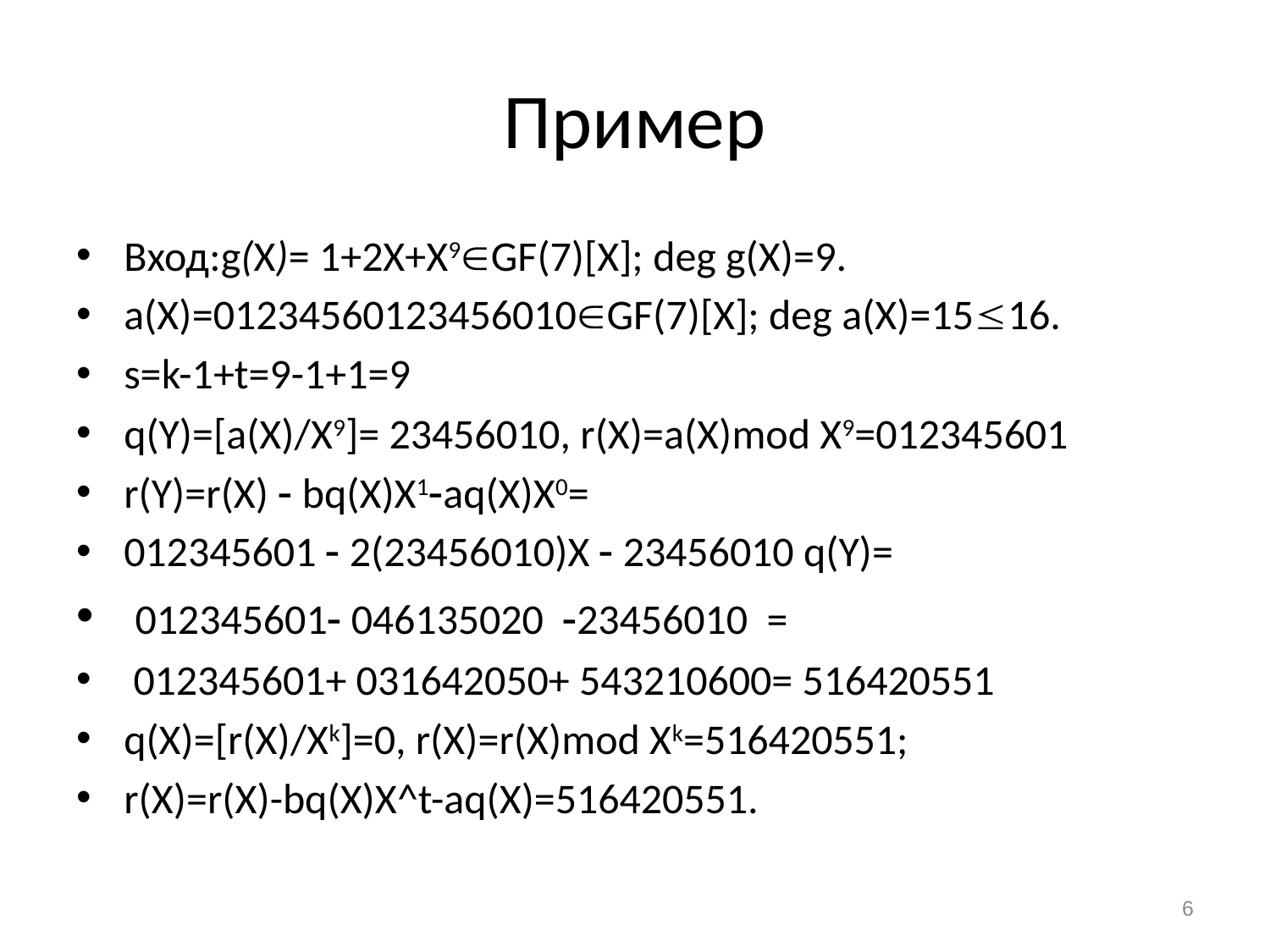

# Пример
Вход:g(X)= 1+2X+X9∈GF(7)[X]; deg g(X)=9.
a(X)=01234560123456010∈GF(7)[X]; deg a(X)=15≤16.
s=k-1+t=9-1+1=9
q(Y)=[a(X)/X9]= 23456010, r(X)=a(X)mod X9=012345601
r(Y)=r(X) − bq(X)X1−aq(X)X0=
012345601 − 2(23456010)X − 23456010 q(Y)=
 012345601− 046135020  −23456010  =
 012345601+ 031642050+ 543210600= 516420551
q(X)=[r(X)/Xk]=0, r(X)=r(X)mod Xk=516420551;
r(X)=r(X)-bq(X)X^t-aq(X)=516420551.

6